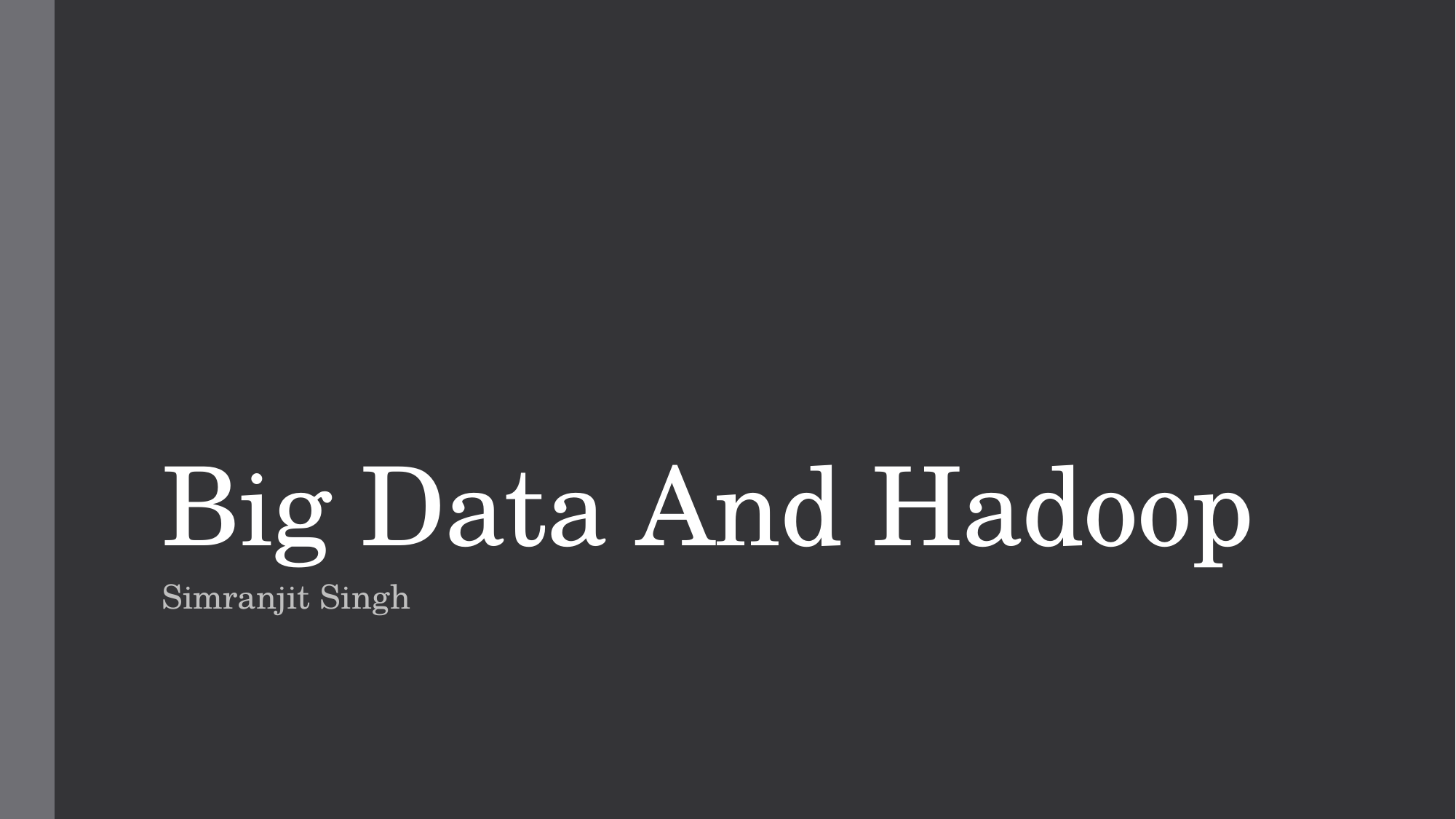

# Big Data And Hadoop
Simranjit Singh